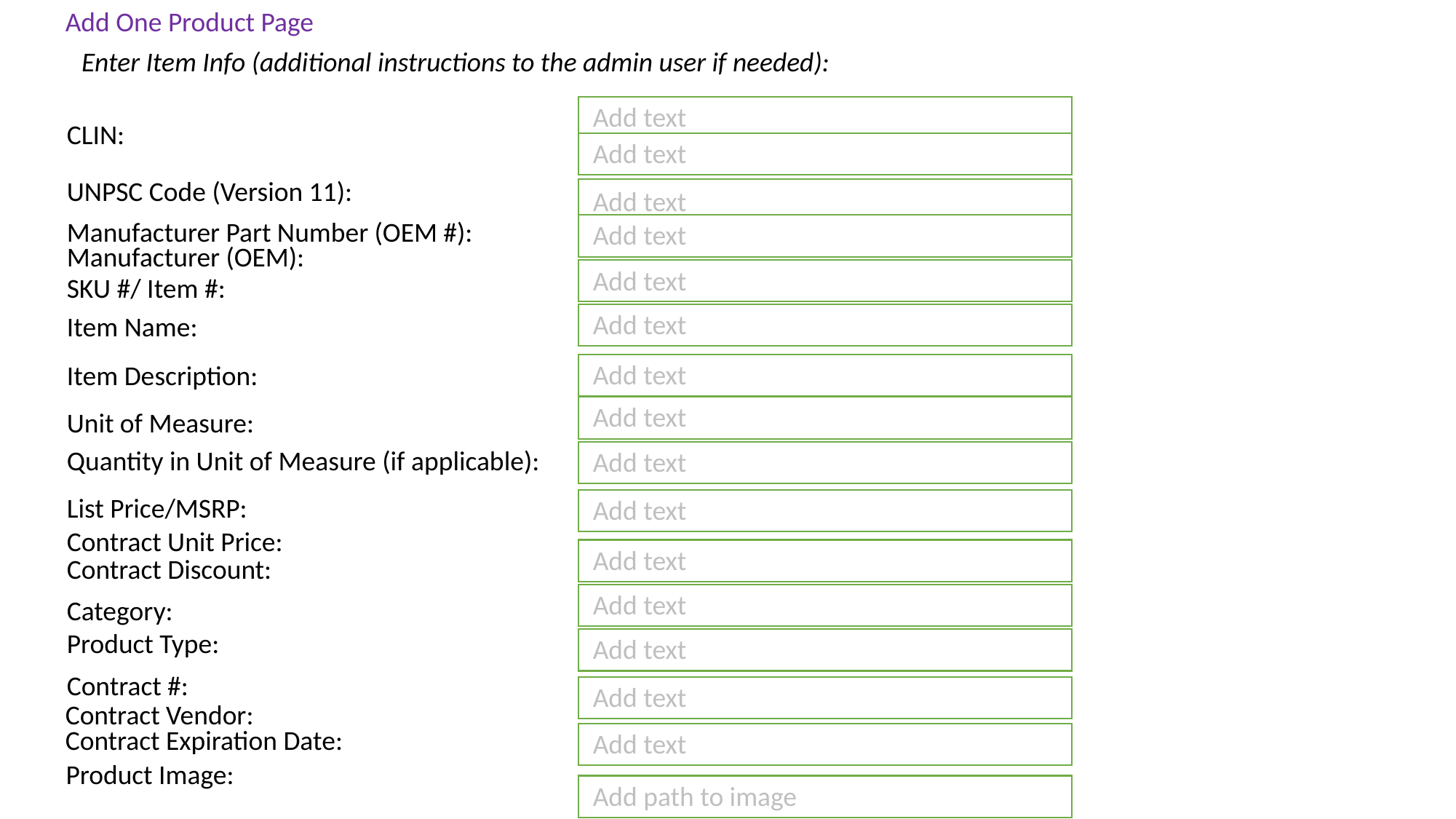

Add One Product Page
Enter Item Info (additional instructions to the admin user if needed):
Add text

CLIN:
Add text

UNPSC Code (Version 11):
Add text

Manufacturer Part Number (OEM #):
Add text

Manufacturer (OEM):
Add text

SKU #/ Item #:
Add text

Item Name:
Add text

Item Description:
Add text

Unit of Measure:
Quantity in Unit of Measure (if applicable):
Add text

List Price/MSRP:
Add text

Contract Unit Price:
Add text

Contract Discount:
Add text

Category:
Product Type:
Add text

Contract #:
Add text

Contract Vendor:
Contract Expiration Date:
Add text

Product Image:
Add path to image

Save
Preview